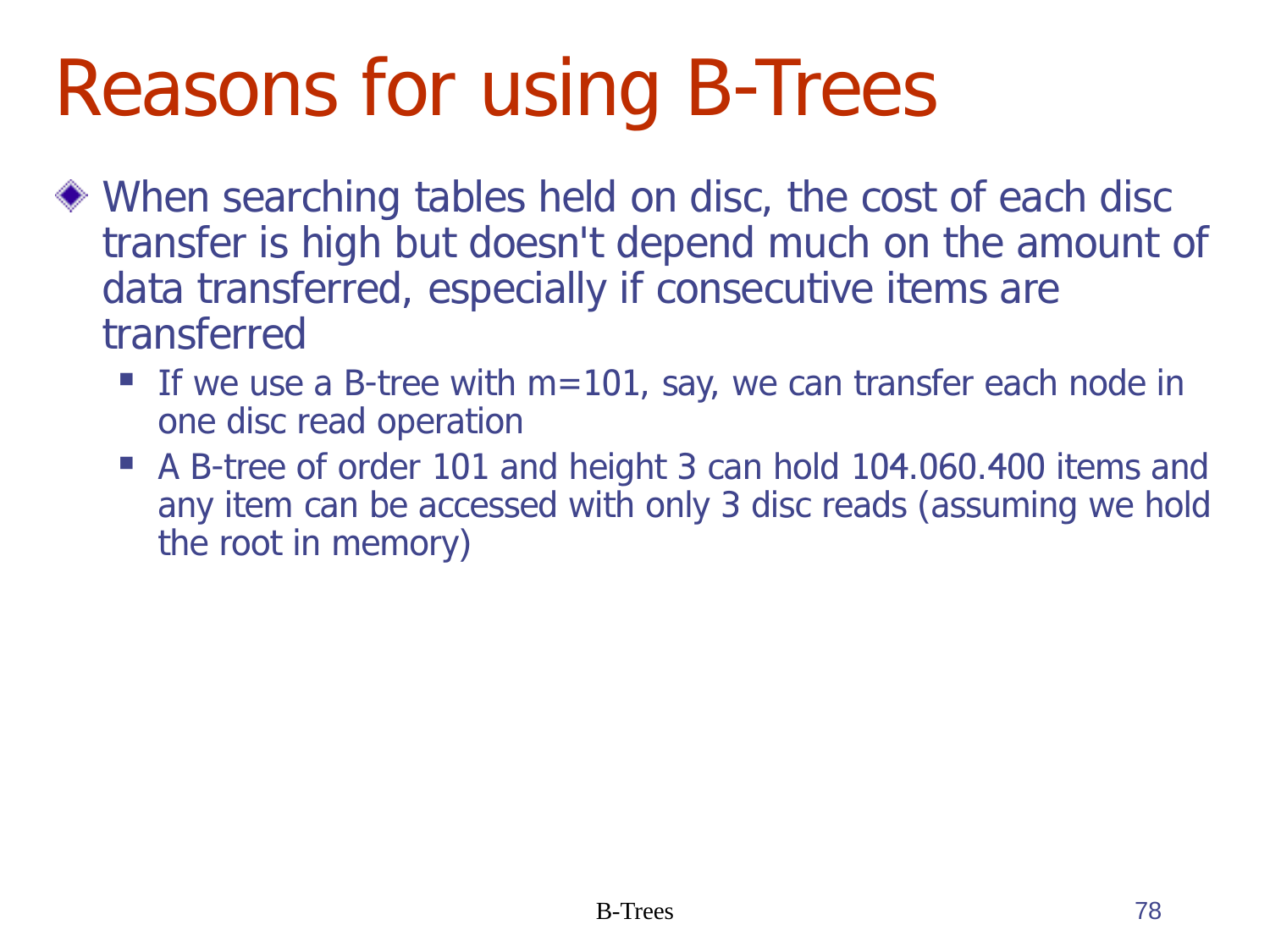

# Reasons for using B-Trees
When searching tables held on disc, the cost of each disc transfer is high but doesn't depend much on the amount of data transferred, especially if consecutive items are transferred
If we use a B-tree with m=101, say, we can transfer each node in one disc read operation
A B-tree of order 101 and height 3 can hold 104.060.400 items and any item can be accessed with only 3 disc reads (assuming we hold the root in memory)
B-Trees
78